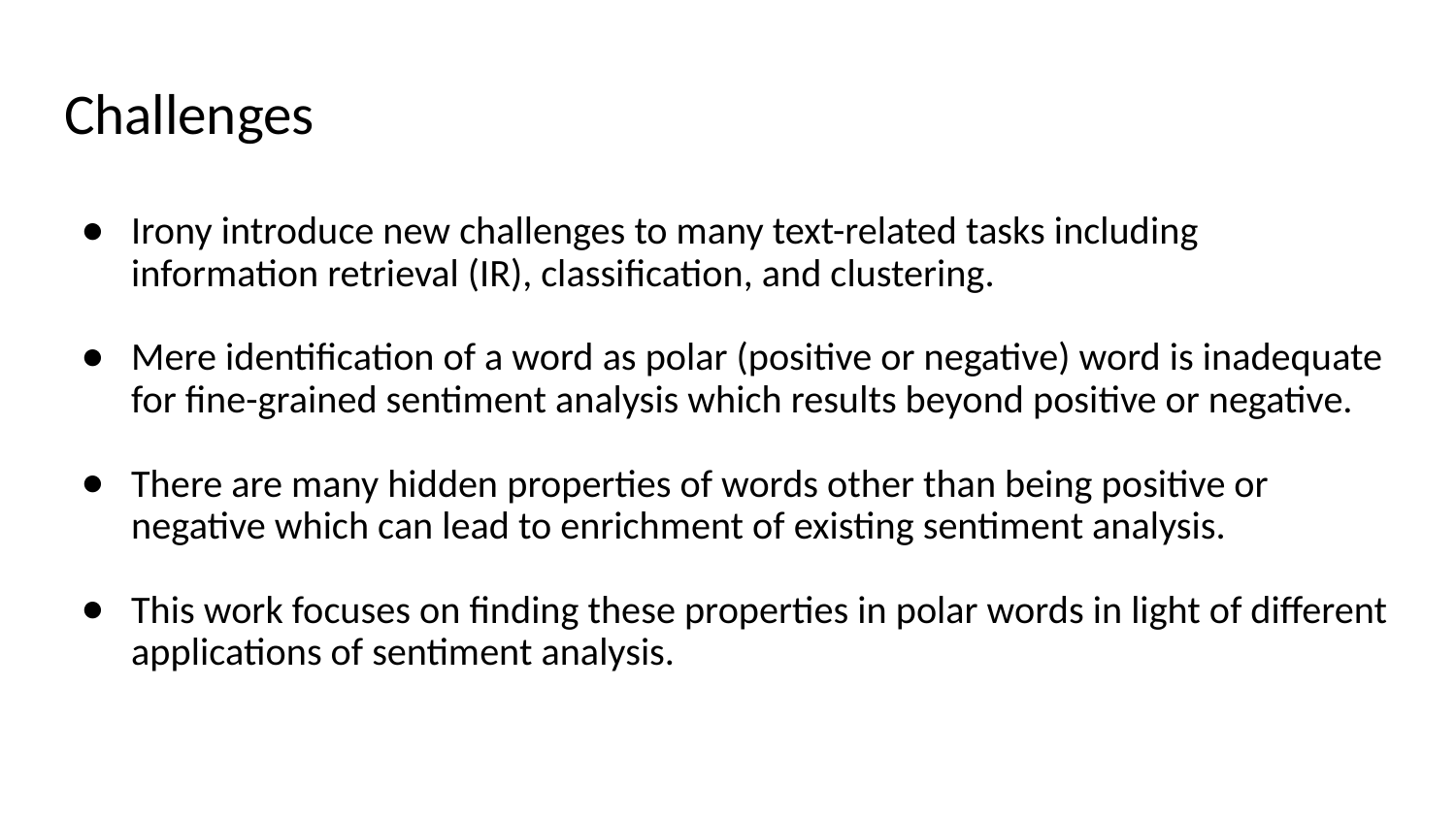

# Challenges

Irony introduce new challenges to many text-related tasks including information retrieval (IR), classiﬁcation, and clustering.

Mere identification of a word as polar (positive or negative) word is inadequate for fine-grained sentiment analysis which results beyond positive or negative.

There are many hidden properties of words other than being positive or negative which can lead to enrichment of existing sentiment analysis.

This work focuses on finding these properties in polar words in light of different applications of sentiment analysis.